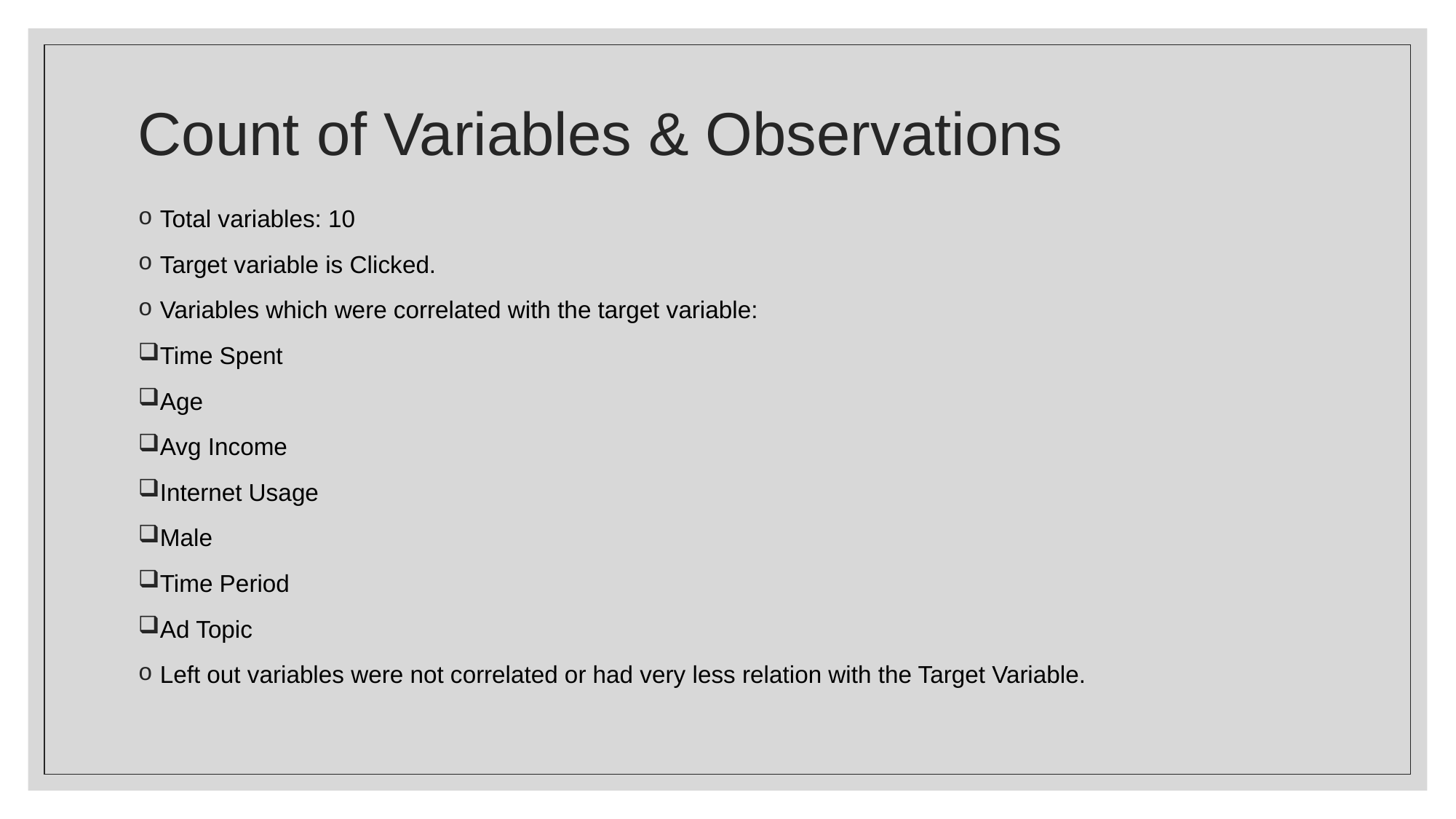

# Count of Variables & Observations
Total variables: 10
Target variable is Clicked.
Variables which were correlated with the target variable:
Time Spent
Age
Avg Income
Internet Usage
Male
Time Period
Ad Topic
Left out variables were not correlated or had very less relation with the Target Variable.